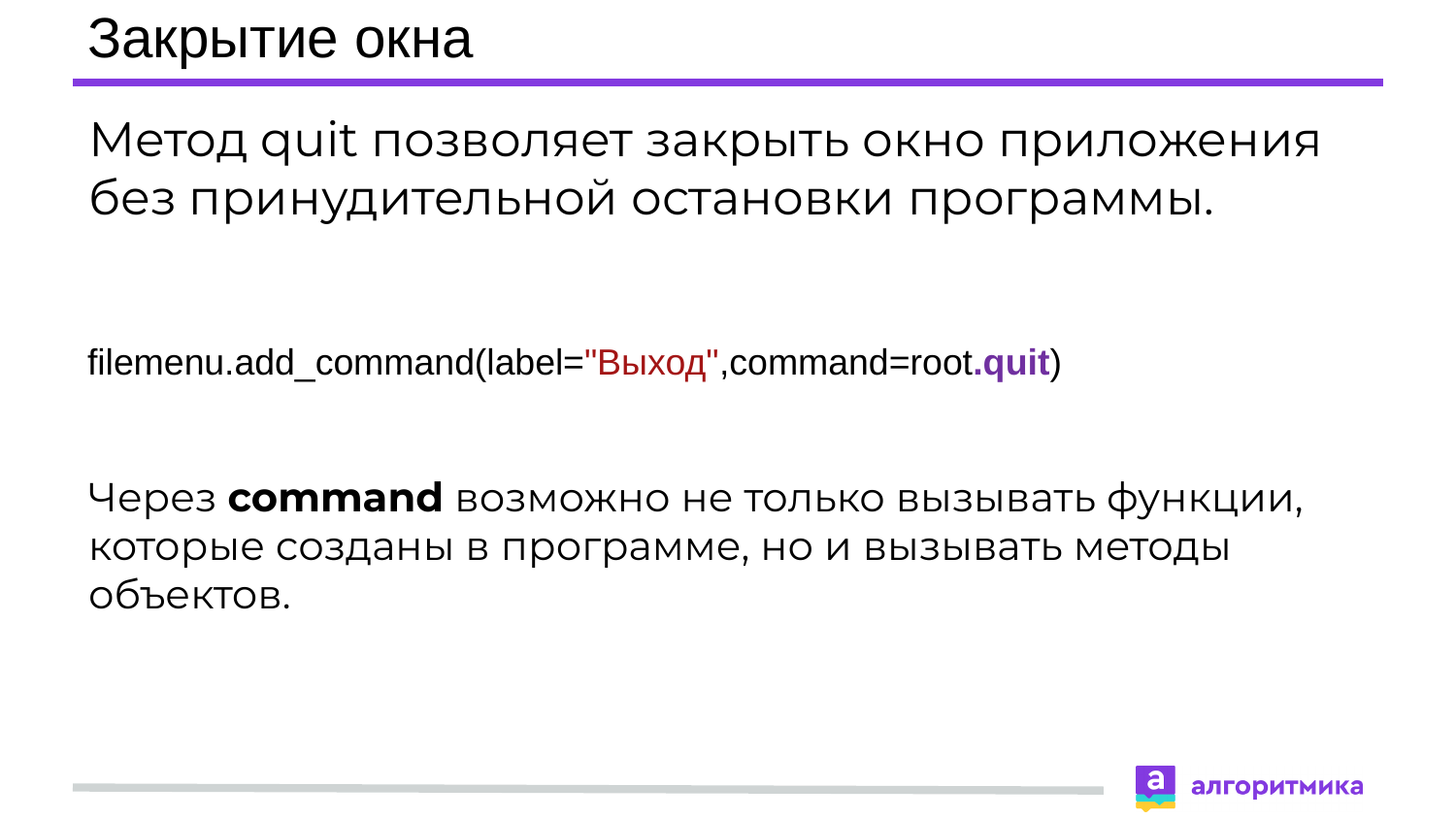

# Закрытие окна
Метод quit позволяет закрыть окно приложения без принудительной остановки программы.

filemenu.add_command(label="Выход",command=root.quit)
Через command возможно не только вызывать функции, которые созданы в программе, но и вызывать методы объектов.